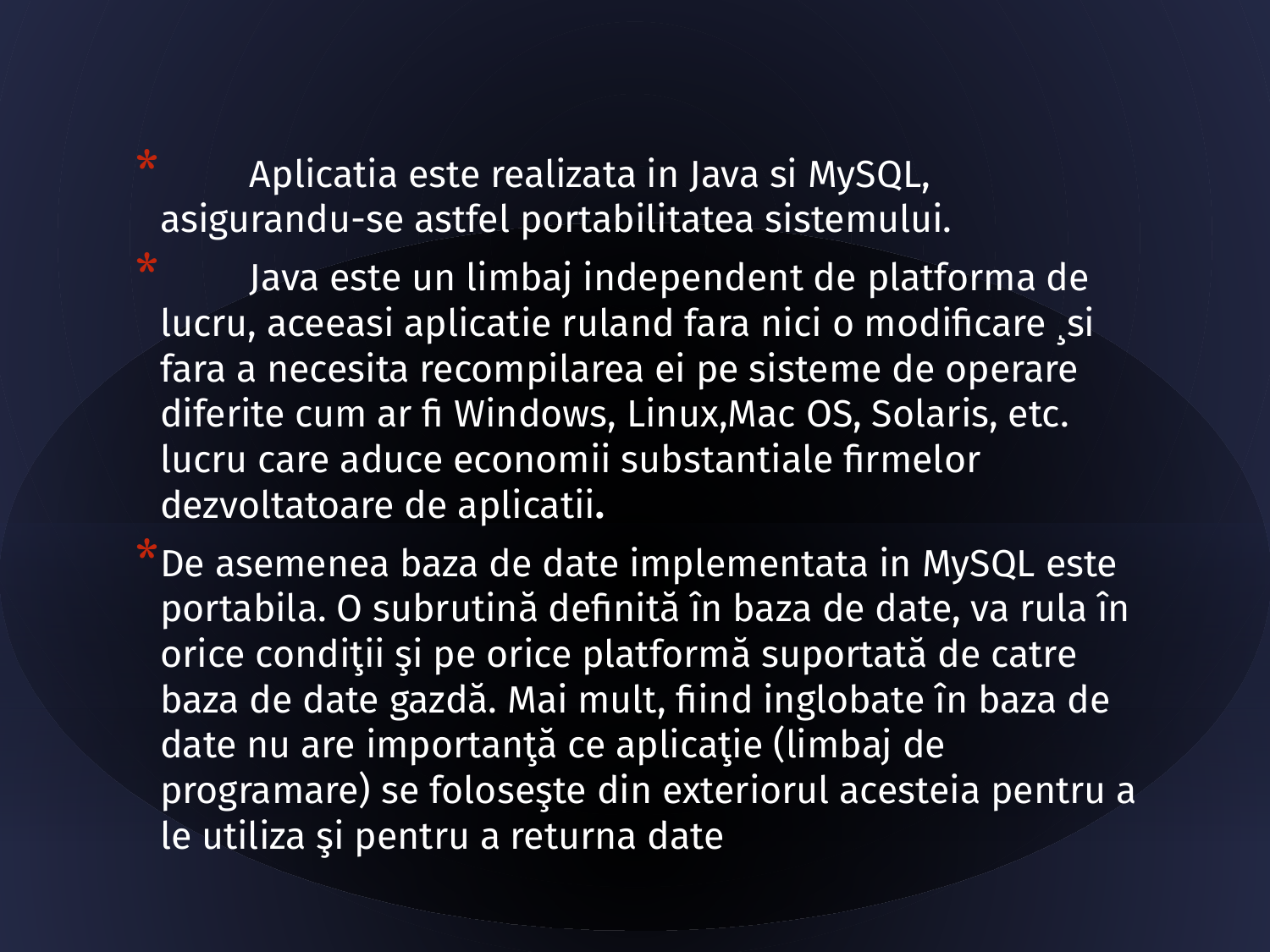

Aplicatia este realizata in Java si MySQL, asigurandu-se astfel portabilitatea sistemului.
         Java este un limbaj independent de platforma de lucru, aceeasi aplicatie ruland fara nici o modificare ¸si fara a necesita recompilarea ei pe sisteme de operare diferite cum ar fi Windows, Linux,Mac OS, Solaris, etc. lucru care aduce economii substantiale firmelor dezvoltatoare de aplicatii.
	De asemenea baza de date implementata in MySQL este portabila. O subrutină definită în baza de date, va rula în orice condiţii şi pe orice platformă suportată de catre baza de date gazdă. Mai mult, fiind inglobate în baza de date nu are importanţă ce aplicaţie (limbaj de programare) se foloseşte din exteriorul acesteia pentru a le utiliza şi pentru a returna date